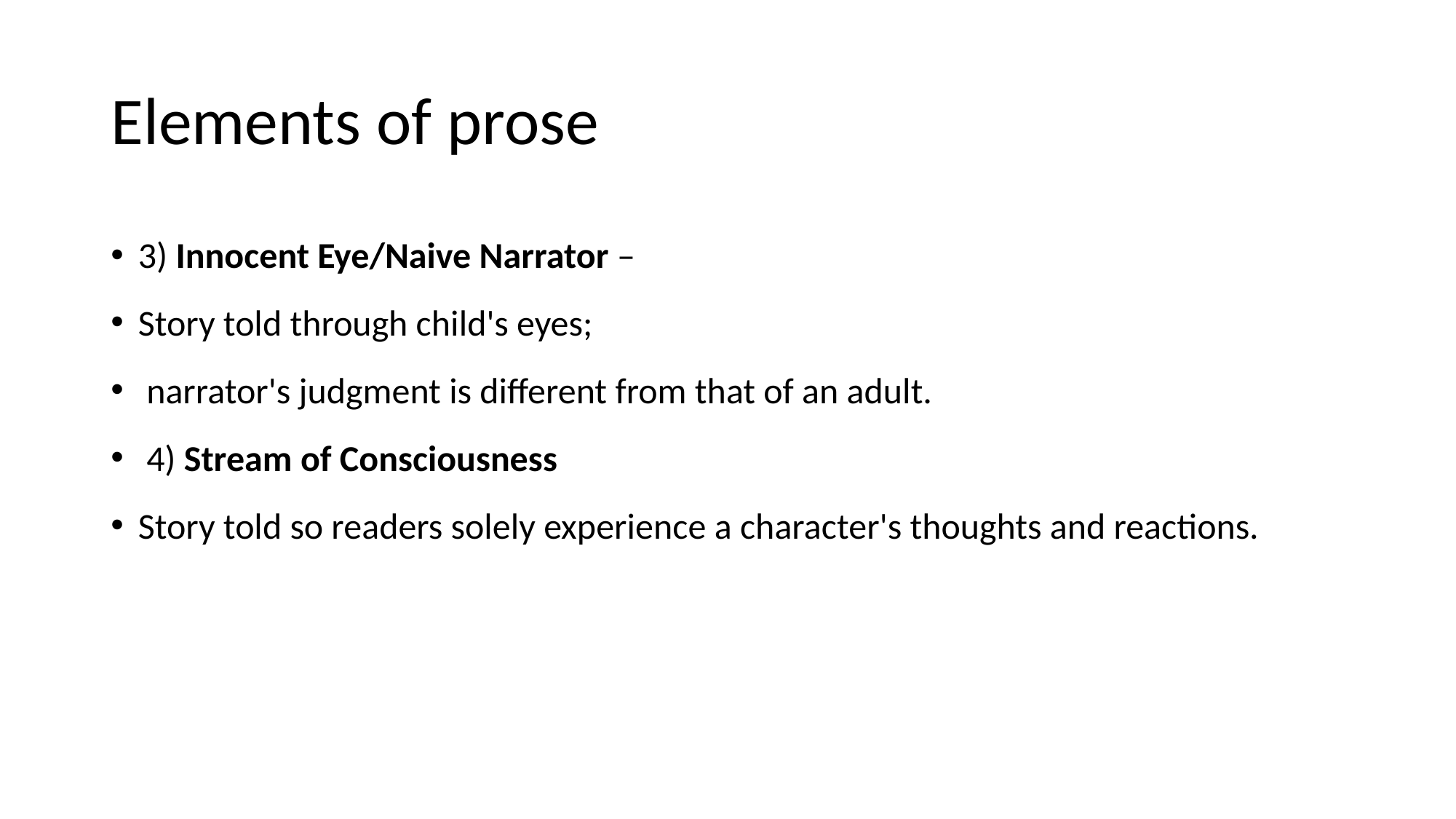

# Elements of prose
3) Innocent Eye/Naive Narrator –
Story told through child's eyes;
 narrator's judgment is different from that of an adult.
 4) Stream of Consciousness
Story told so readers solely experience a character's thoughts and reactions.